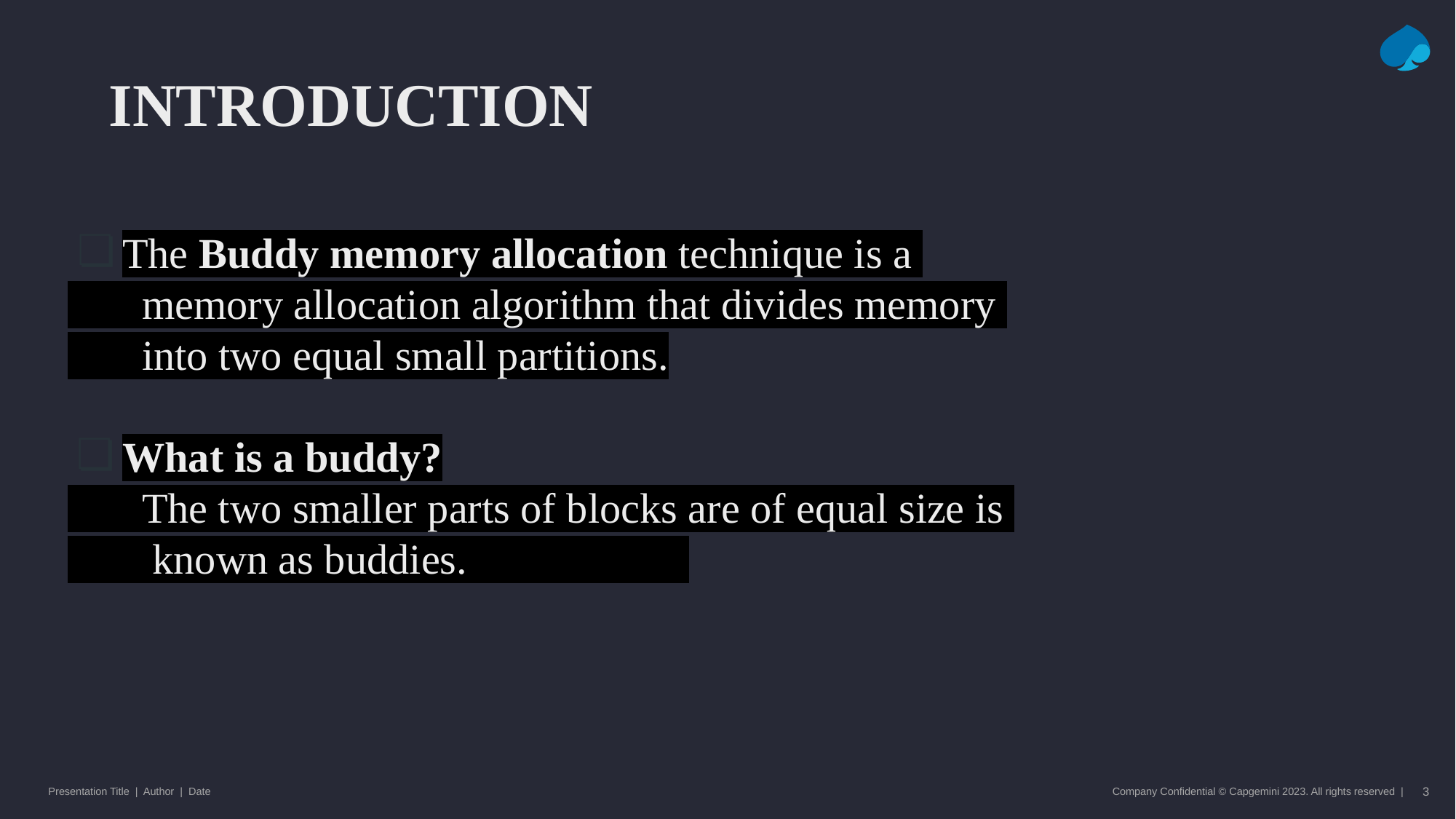

INTRODUCTION
The Buddy memory allocation technique is a
       memory allocation algorithm that divides memory
       into two equal small partitions.

What is a buddy?
       The two smaller parts of blocks are of equal size is
        known as buddies.